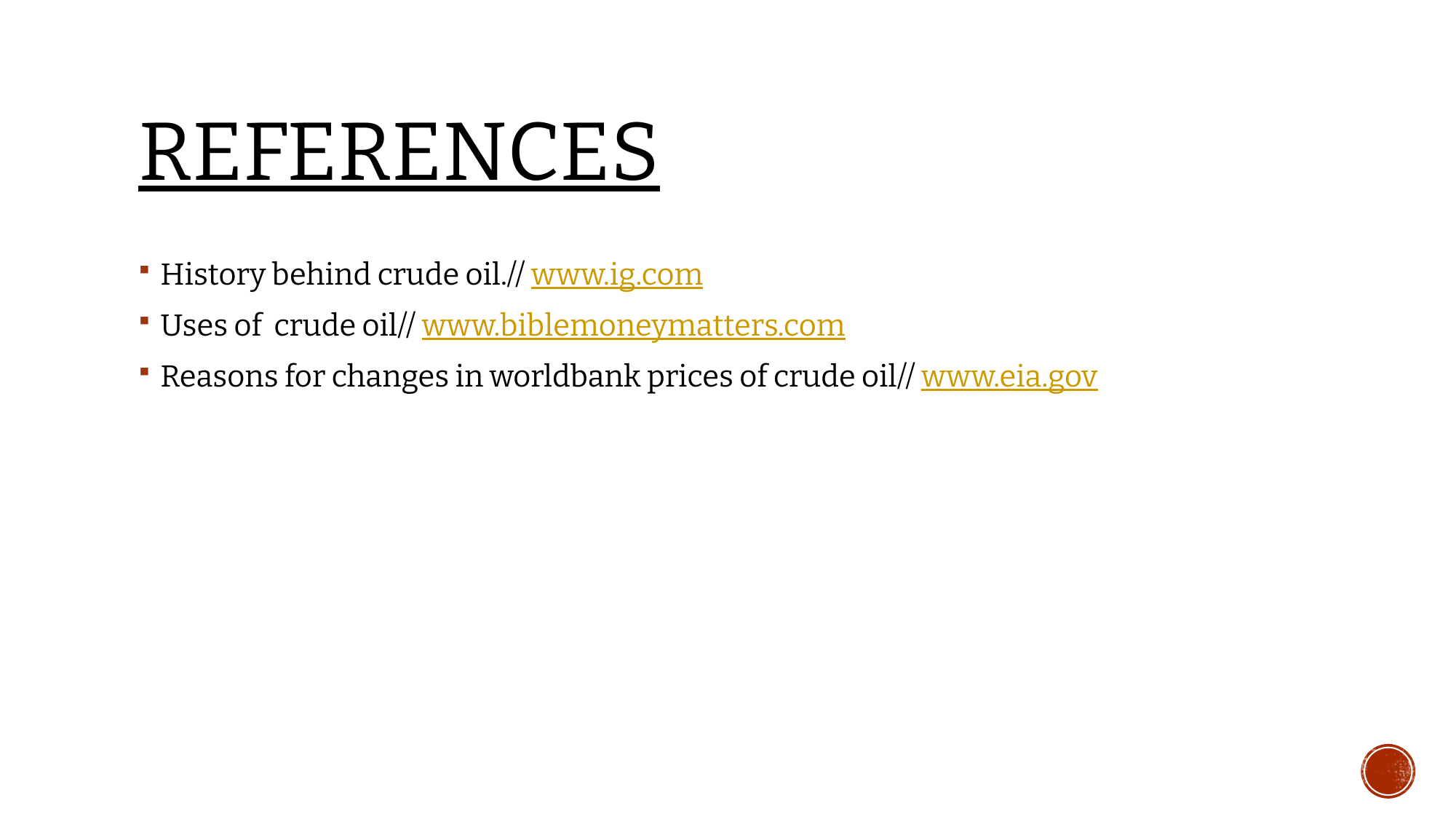

# references
History behind crude oil.// www.ig.com
Uses of  crude oil// www.biblemoneymatters.com
Reasons for changes in worldbank prices of crude oil// www.eia.gov